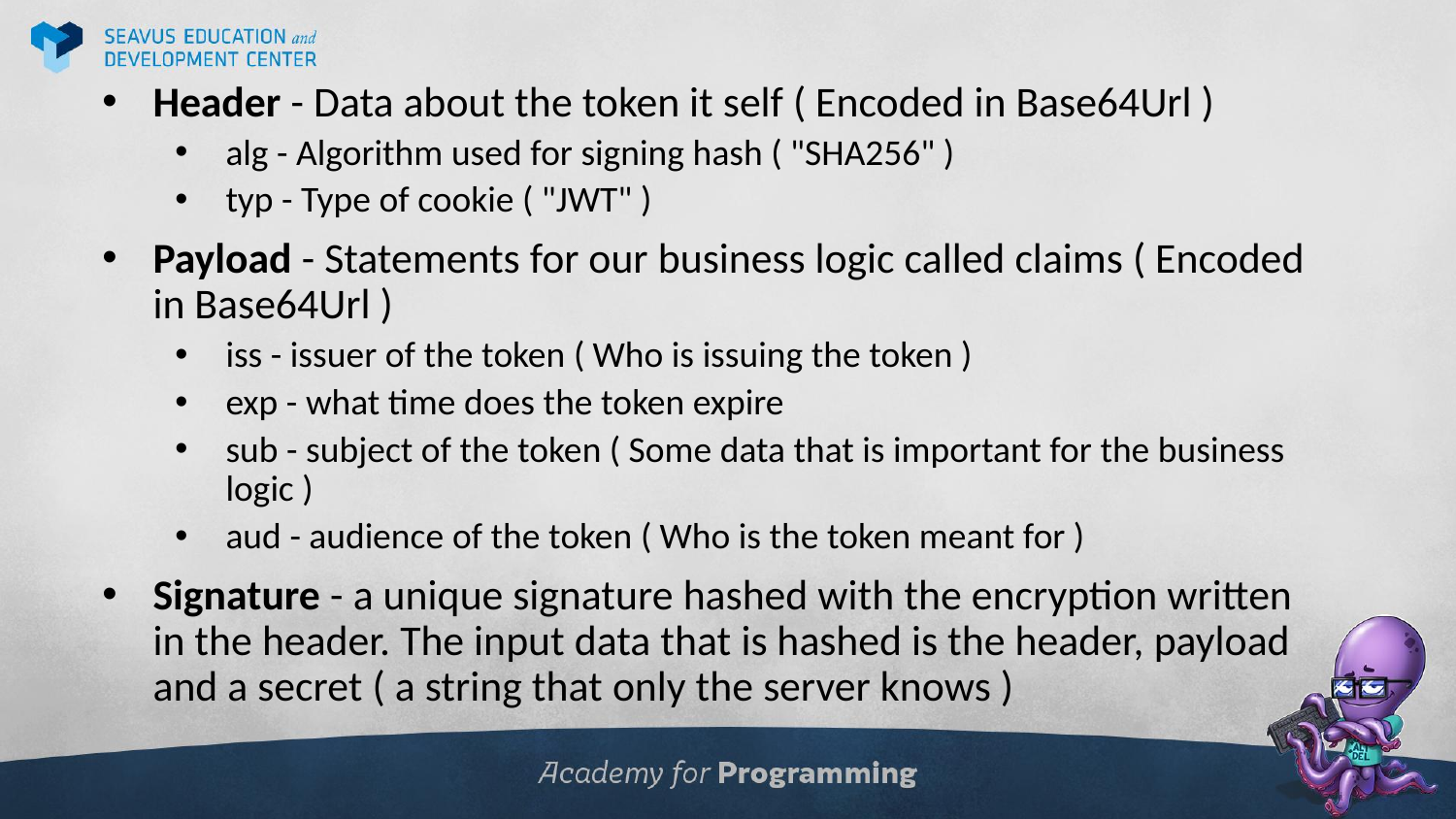

Header - Data about the token it self ( Encoded in Base64Url )
alg - Algorithm used for signing hash ( "SHA256" )
typ - Type of cookie ( "JWT" )
Payload - Statements for our business logic called claims ( Encoded in Base64Url )
iss - issuer of the token ( Who is issuing the token )
exp - what time does the token expire
sub - subject of the token ( Some data that is important for the business logic )
aud - audience of the token ( Who is the token meant for )
Signature - a unique signature hashed with the encryption written in the header. The input data that is hashed is the header, payload and a secret ( a string that only the server knows )